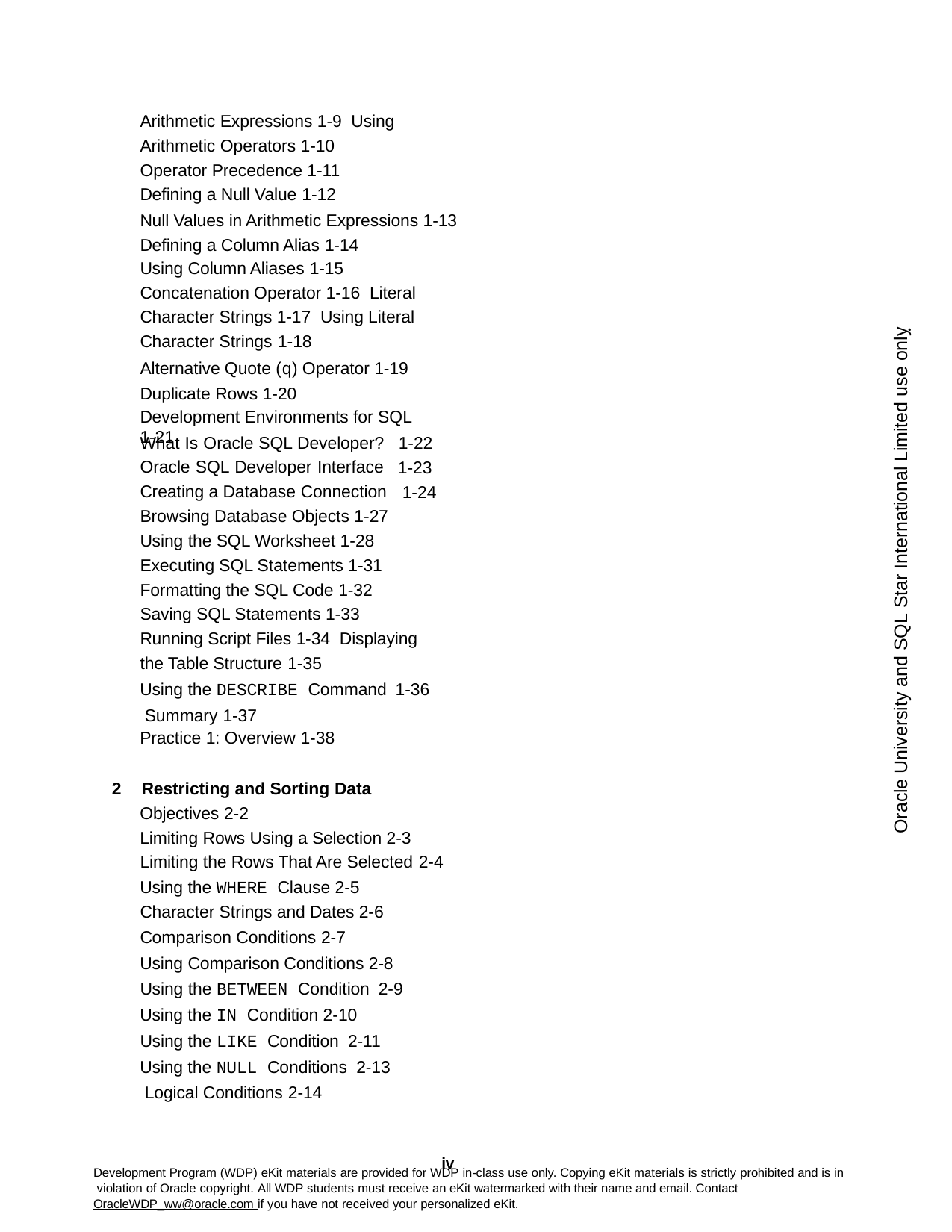

Arithmetic Expressions 1-9  Using Arithmetic Operators 1-10  Operator Precedence 1-11  Defining a Null Value 1-12
Null Values in Arithmetic Expressions 1-13  Defining a Column Alias 1-14
Using Column Aliases 1-15
Concatenation Operator 1-16  Literal Character Strings 1-17  Using Literal Character Strings 1-18
Alternative Quote (q) Operator 1-19  Duplicate Rows 1-20
Development Environments for SQL 1-21
Oracle University and SQL Star International Limited use onlyฺ
What Is Oracle SQL Developer?  Oracle SQL Developer Interface  Creating a Database Connection
1-22
1-23
1-24
Browsing Database Objects 1-27  Using the SQL Worksheet 1-28  Executing SQL Statements 1-31  Formatting the SQL Code 1-32  Saving SQL Statements 1-33  Running Script Files 1-34  Displaying the Table Structure 1-35
Using the DESCRIBE Command 1-36  Summary 1-37
Practice 1: Overview 1-38

2	Restricting and Sorting Data
Objectives 2-2
Limiting Rows Using a Selection 2-3  Limiting the Rows That Are Selected 2-4
Using the WHERE Clause 2-5  Character Strings and Dates 2-6  Comparison Conditions 2-7
Using Comparison Conditions 2-8  Using the BETWEEN Condition 2-9
Using the IN Condition 2-10  Using the LIKE Condition 2-11
Using the NULL Conditions 2-13  Logical Conditions 2-14
iv
Development Program (WDP) eKit materials are provided for WDP in-class use only. Copying eKit materials is strictly prohibited and is in  violation of Oracle copyright. All WDP students must receive an eKit watermarked with their name and email. Contact  OracleWDP_ww@oracle.com if you have not received your personalized eKit.